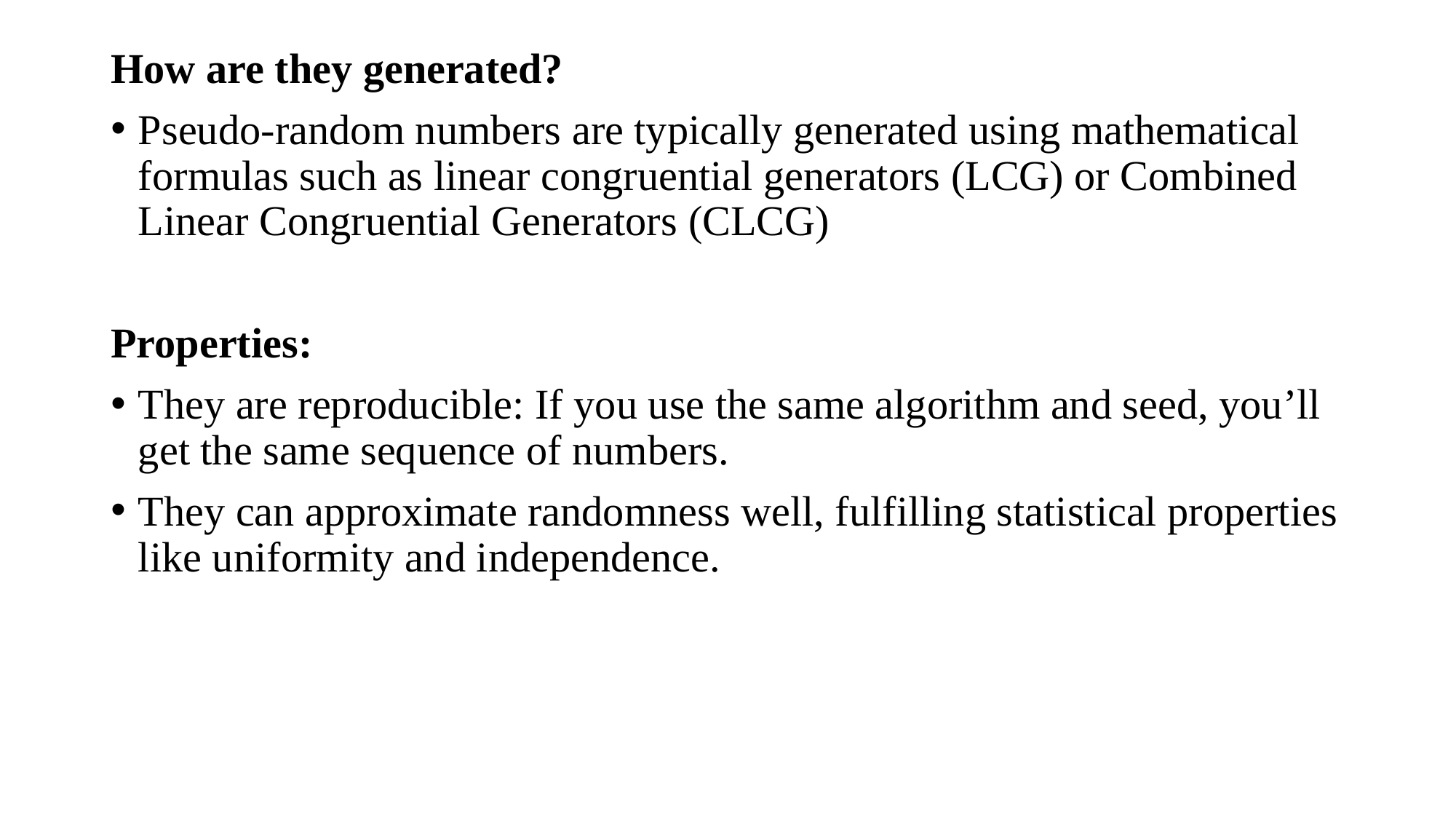

How are they generated?
Pseudo-random numbers are typically generated using mathematical formulas such as linear congruential generators (LCG) or Combined Linear Congruential Generators (CLCG)

Properties:
They are reproducible: If you use the same algorithm and seed, you’ll get the same sequence of numbers.
They can approximate randomness well, fulfilling statistical properties like uniformity and independence.